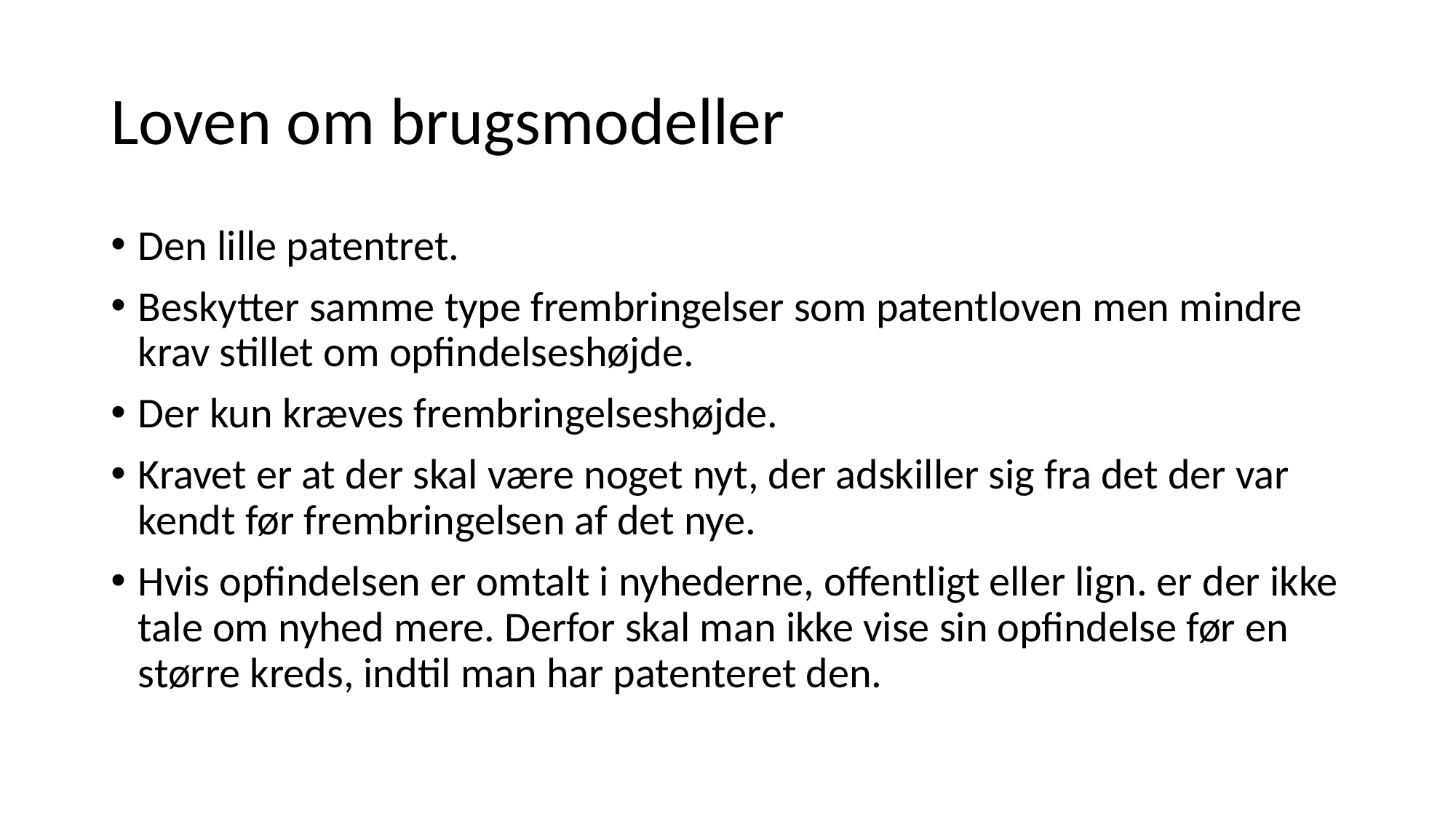

# Loven om brugsmodeller
Den lille patentret.
Beskytter samme type frembringelser som patentloven men mindre krav stillet om opfindelseshøjde.
Der kun kræves frembringelseshøjde.
Kravet er at der skal være noget nyt, der adskiller sig fra det der var kendt før frembringelsen af det nye.
Hvis opfindelsen er omtalt i nyhederne, offentligt eller lign. er der ikke tale om nyhed mere. Derfor skal man ikke vise sin opfindelse før en større kreds, indtil man har patenteret den.